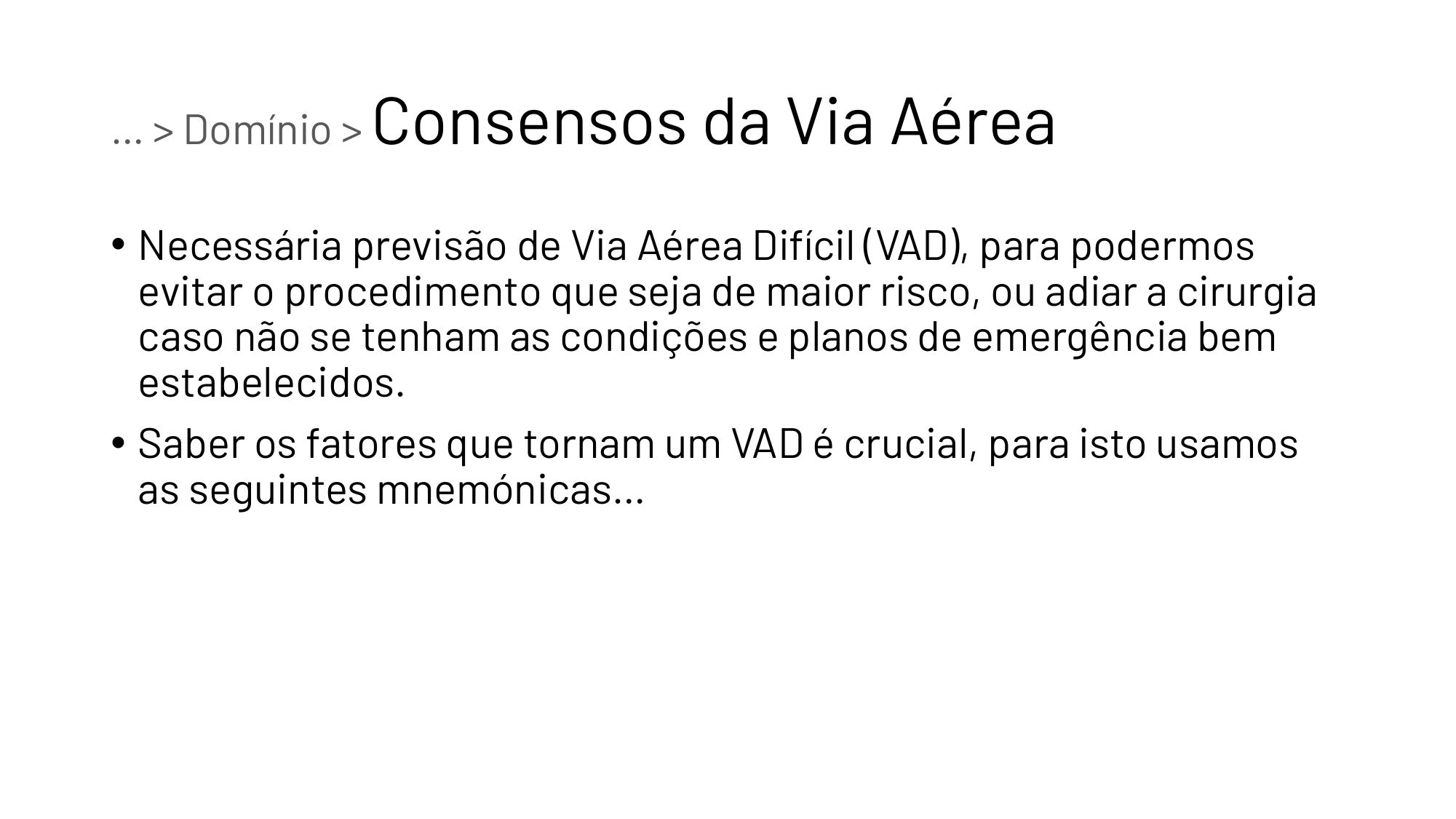

# … > Domínio > Consensos da Via Aérea
Necessária previsão de Via Aérea Difícil (VAD), para podermos evitar o procedimento que seja de maior risco, ou adiar a cirurgia caso não se tenham as condições e planos de emergência bem estabelecidos.
Saber os fatores que tornam um VAD é crucial, para isto usamos as seguintes mnemónicas…